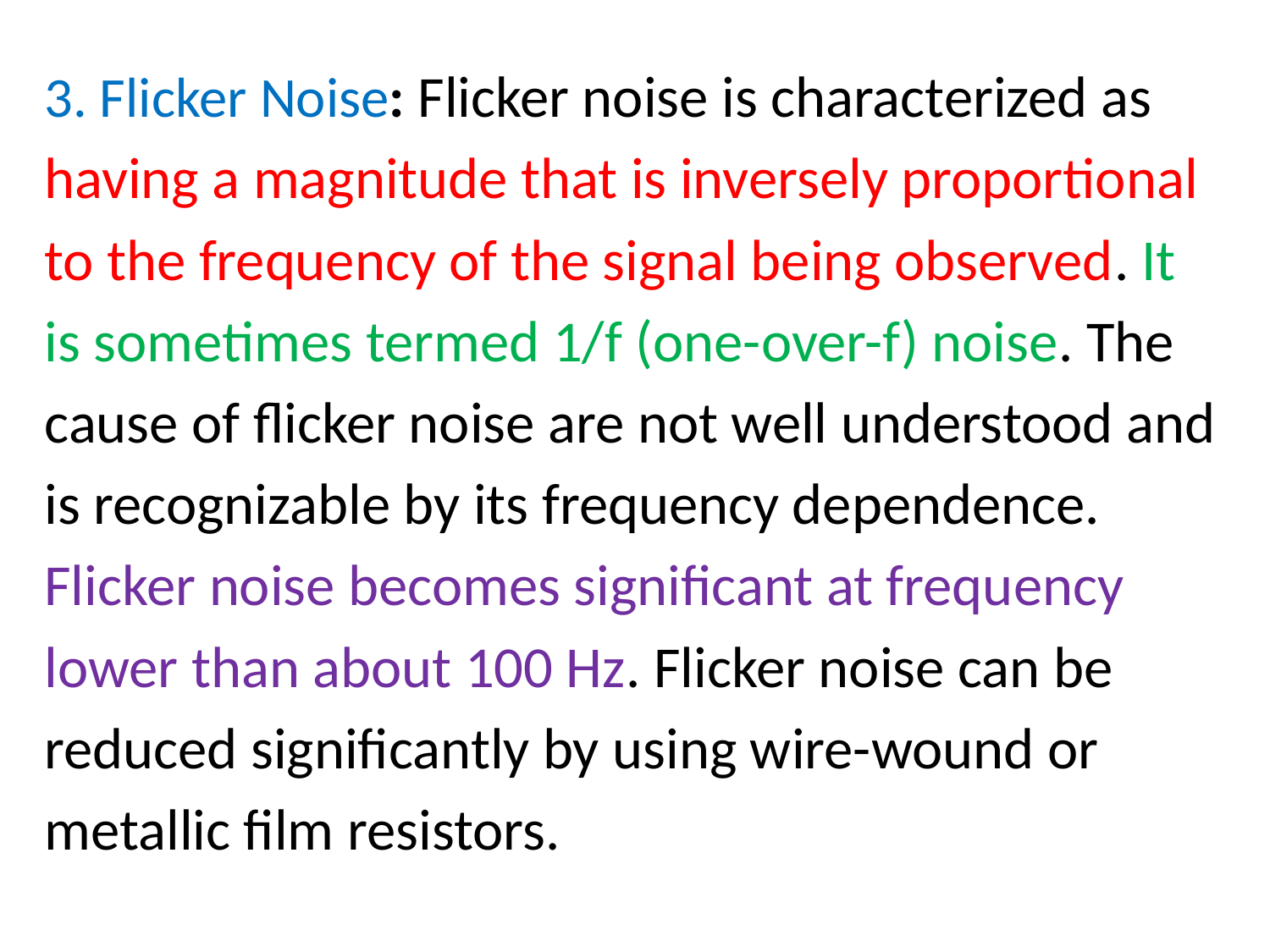

3. Flicker Noise: Flicker noise is characterized as
having a magnitude that is inversely proportional
to the frequency of the signal being observed. It
is sometimes termed 1/f (one-over-f) noise. The
cause of flicker noise are not well understood and
is recognizable by its frequency dependence.
Flicker noise becomes significant at frequency
lower than about 100 Hz. Flicker noise can be
reduced significantly by using wire-wound or
metallic film resistors.